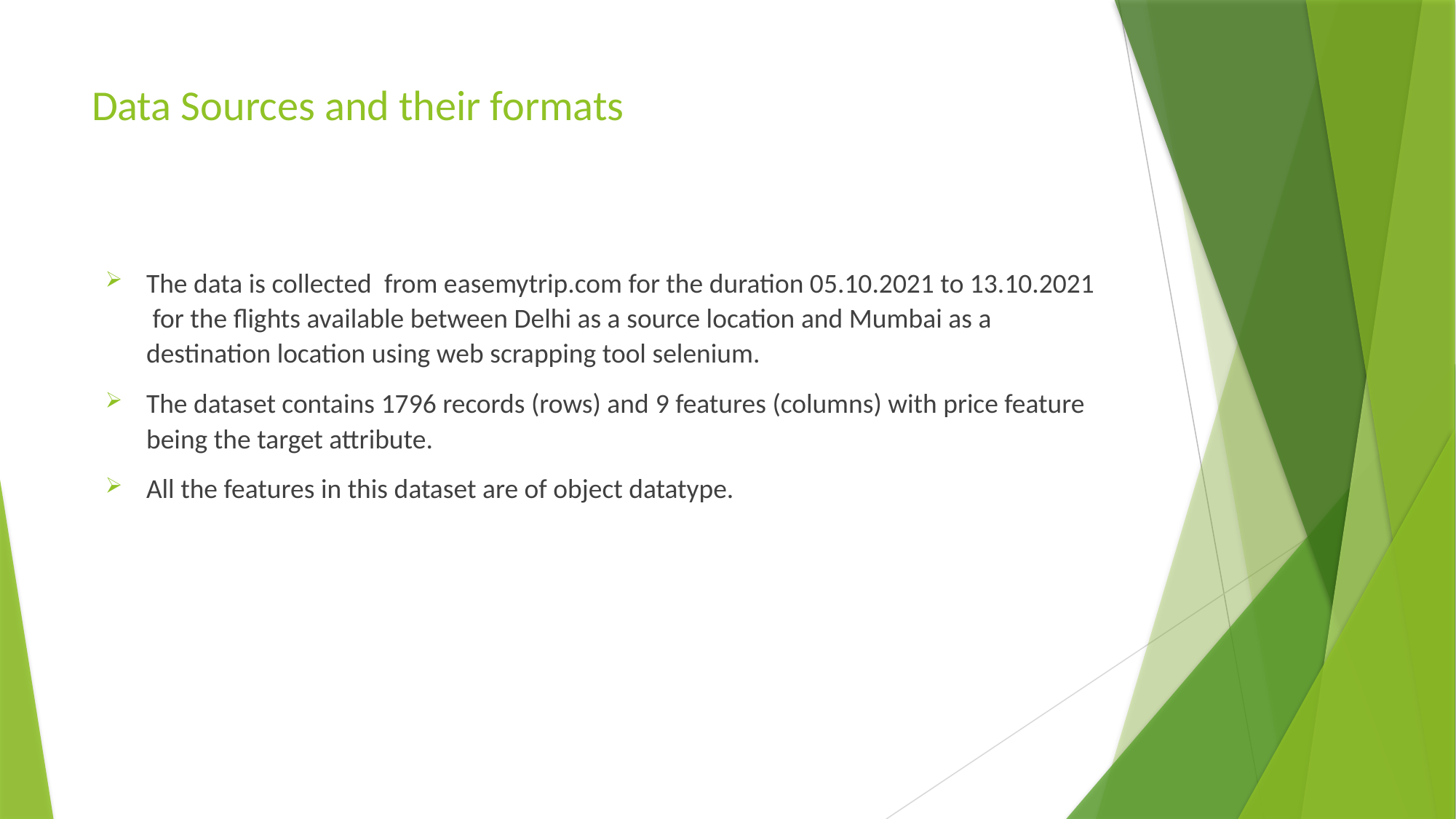

# Data Sources and their formats
The data is collected  from easemytrip.com for the duration 05.10.2021 to 13.10.2021  for the flights available between Delhi as a source location and Mumbai as a destination location using web scrapping tool selenium.
The dataset contains 1796 records (rows) and 9 features (columns) with price feature being the target attribute.
All the features in this dataset are of object datatype.